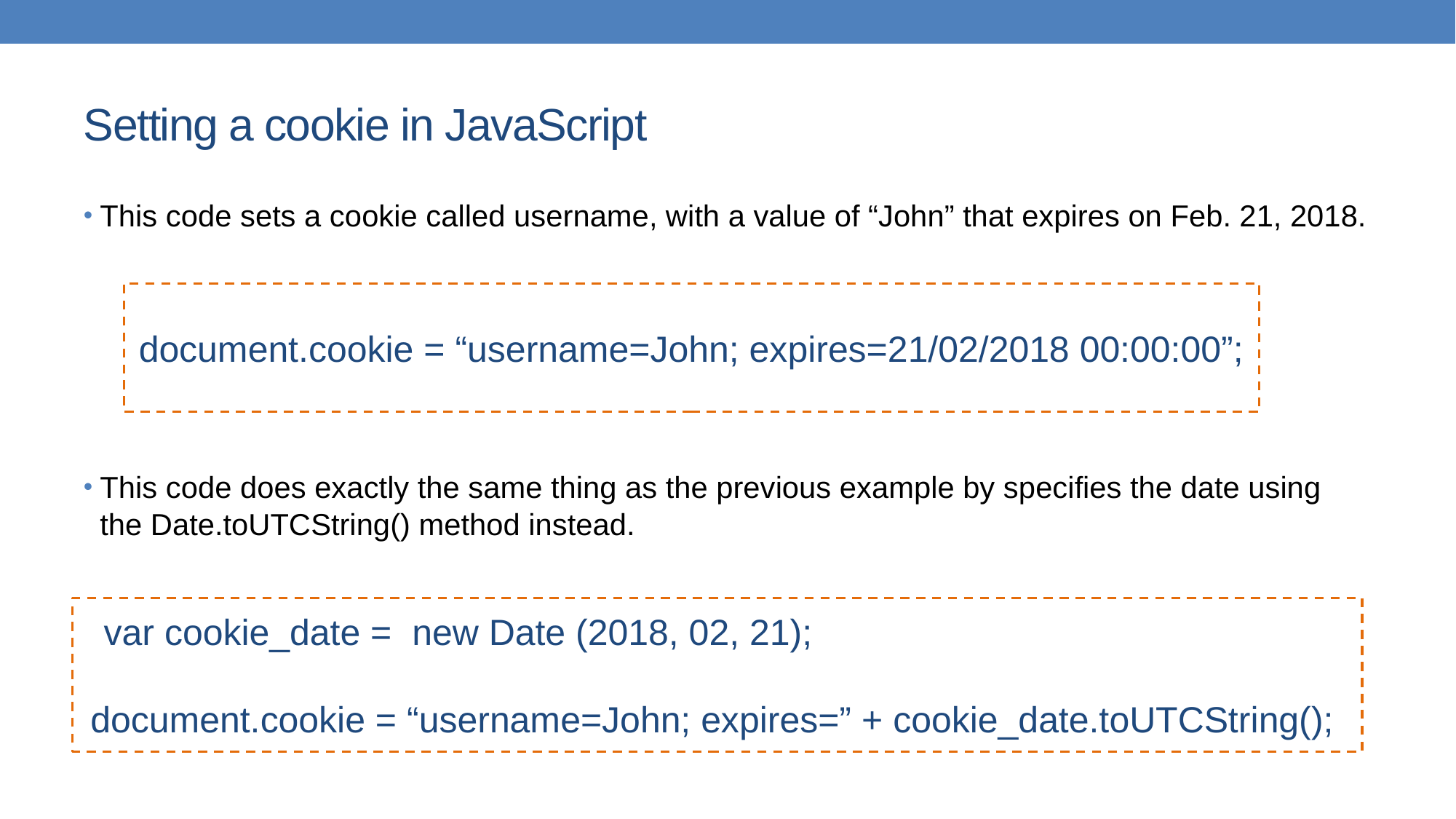

# Setting a cookie in JavaScript
This code sets a cookie called username, with a value of “John” that expires on Feb. 21, 2018.

This code does exactly the same thing as the previous example by specifies the date using the Date.toUTCString() method instead.
document.cookie = “username=John; expires=21/02/2018 00:00:00”;
  var cookie_date =  new Date (2018, 02, 21);

document.cookie = “username=John; expires=” + cookie_date.toUTCString();